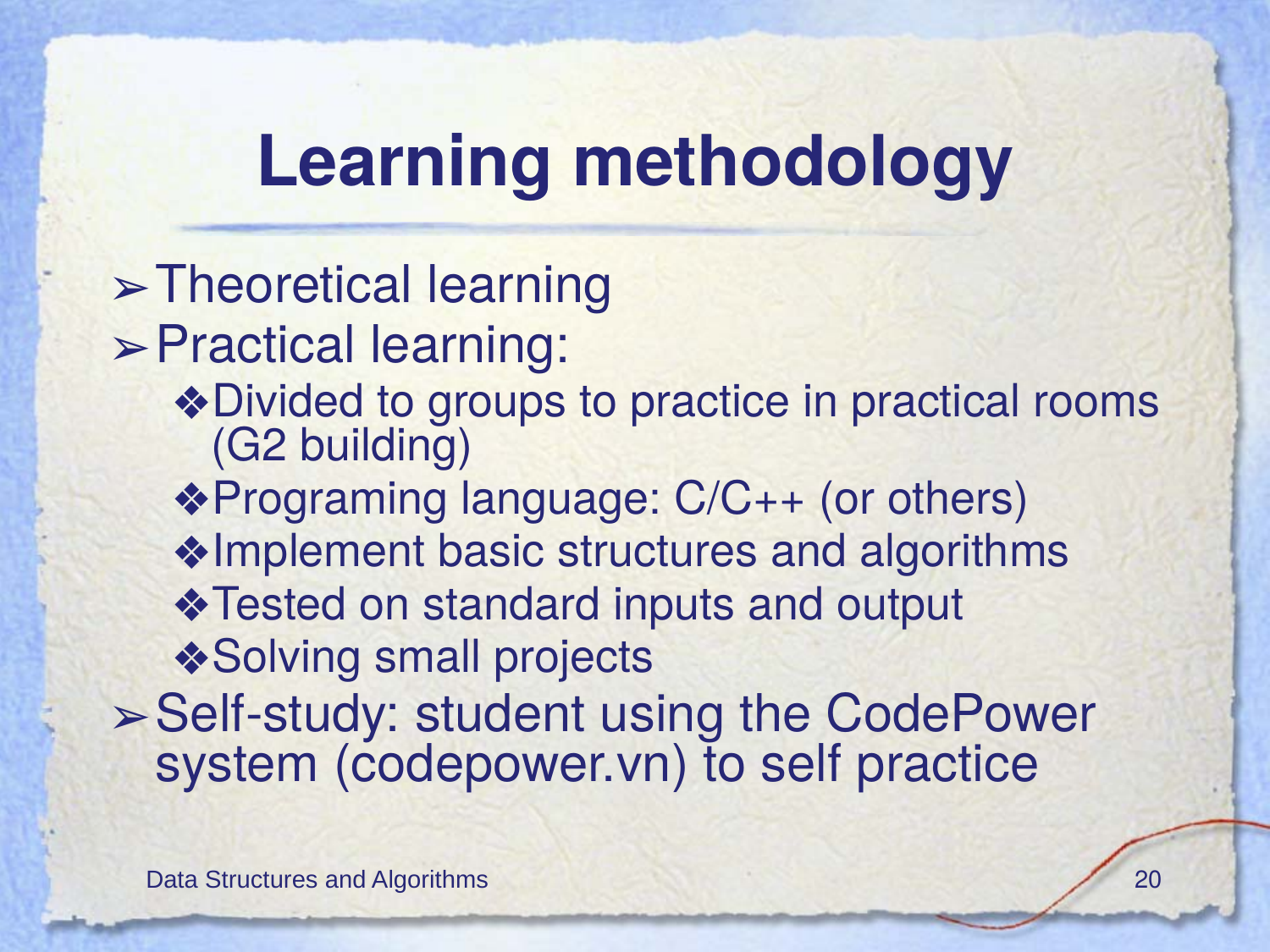

# Learning methodology
Theoretical learning
Practical learning:
Divided to groups to practice in practical rooms (G2 building)
Programing language: C/C++ (or others)
Implement basic structures and algorithms
Tested on standard inputs and output
Solving small projects
Self-study: student using the CodePower system (codepower.vn) to self practice
Data Structures and Algorithms
20